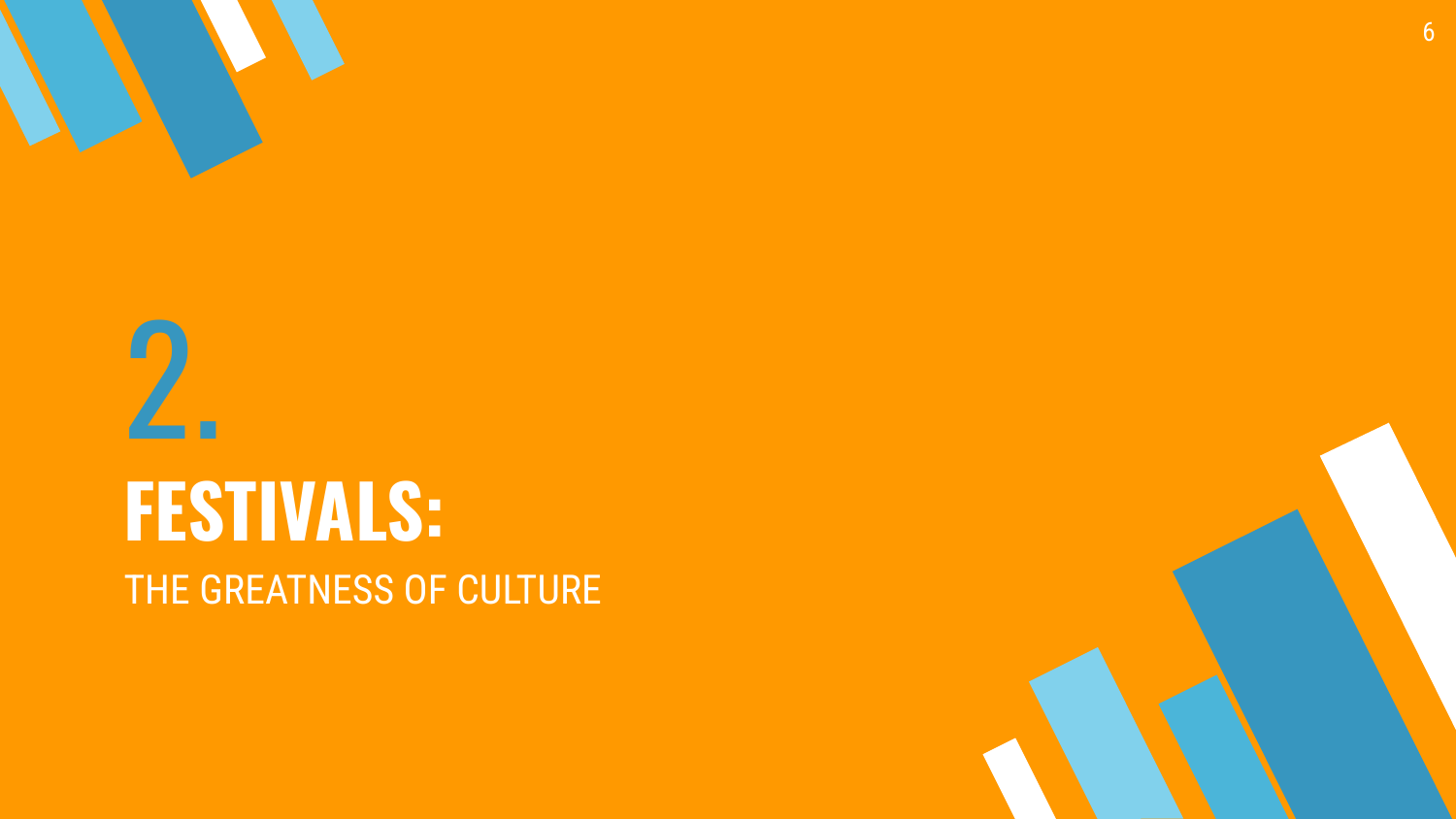

6
# 2.
FESTIVALS:
THE GREATNESS OF CULTURE